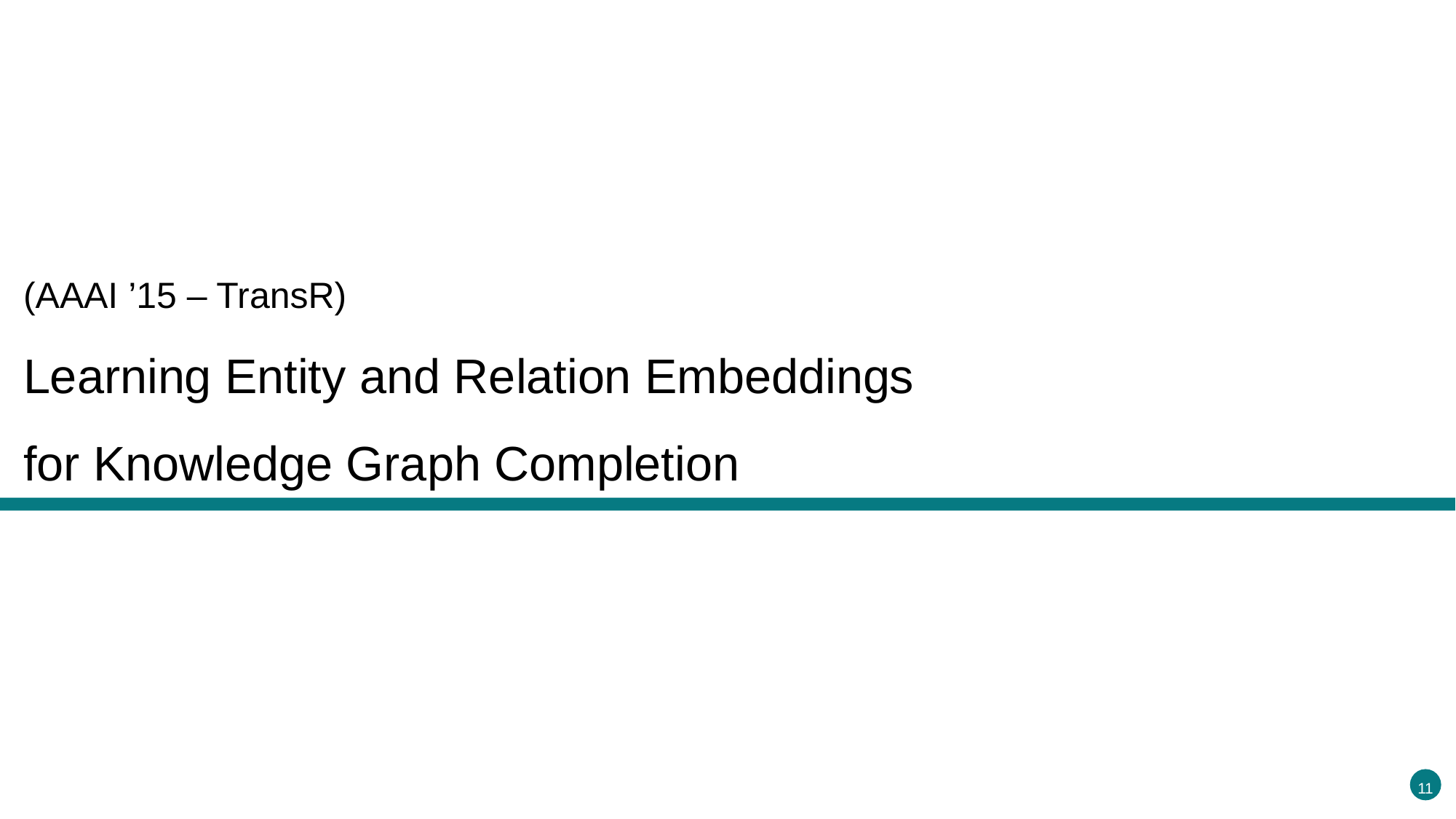

(AAAI ’15 – TransR)
Learning Entity and Relation Embeddings
for Knowledge Graph Completion